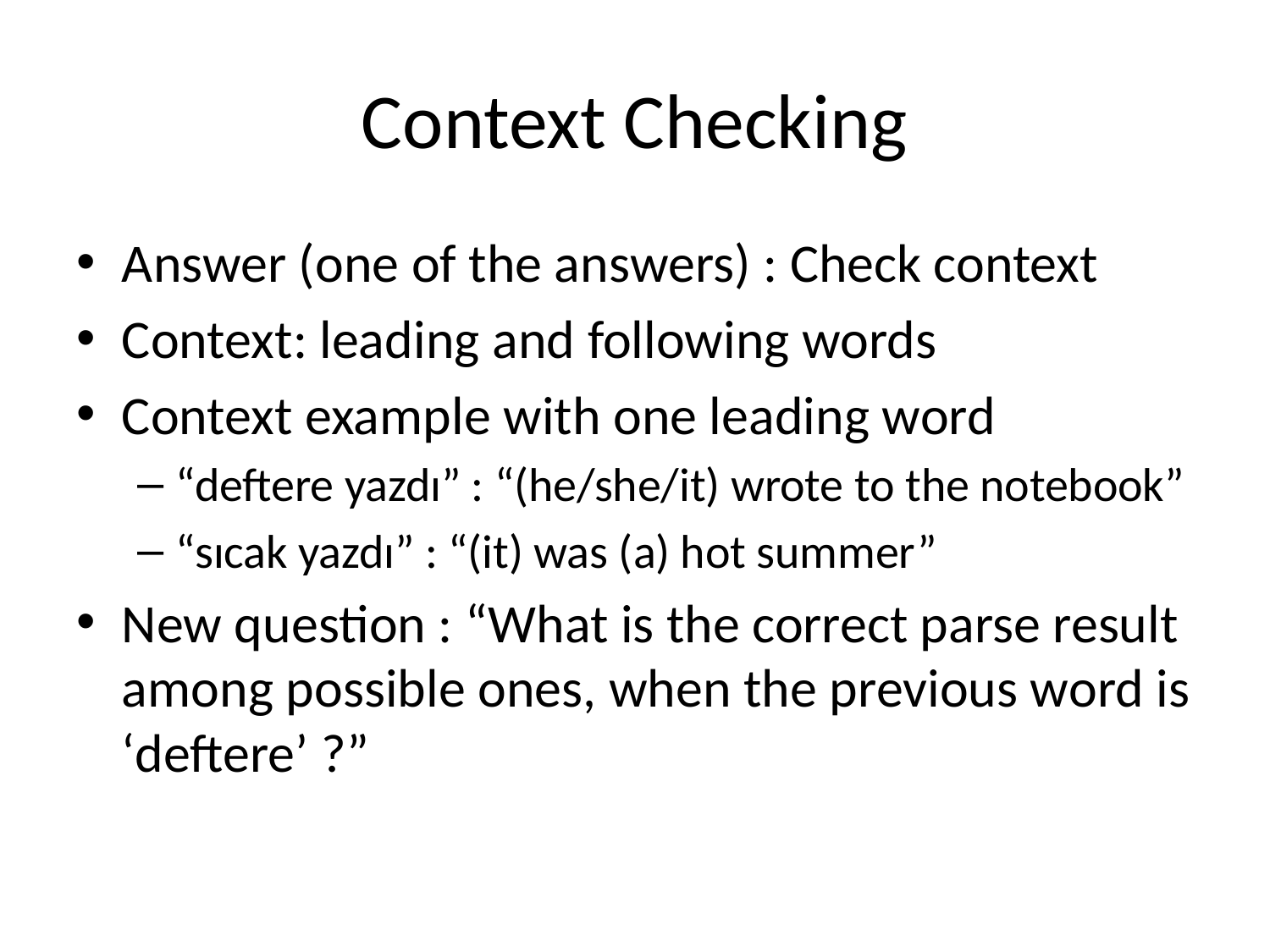

# Context Checking
Answer (one of the answers) : Check context
Context: leading and following words
Context example with one leading word
“deftere yazdı” : “(he/she/it) wrote to the notebook”
“sıcak yazdı” : “(it) was (a) hot summer”
New question : “What is the correct parse result among possible ones, when the previous word is ‘deftere’ ?”